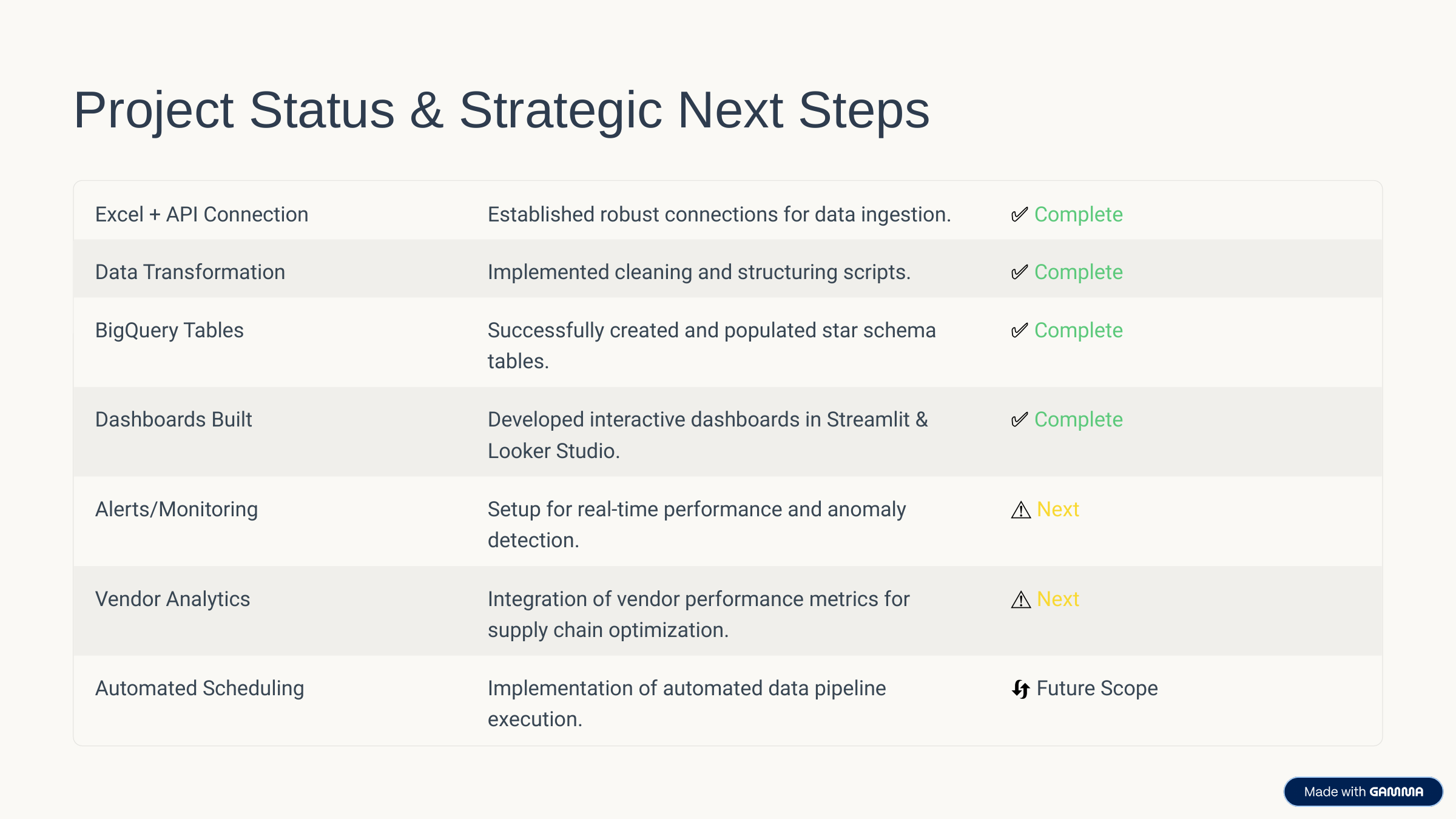

Project Status & Strategic Next Steps

Excel + API Connection
Established robust connections for data ingestion.
✅ Complete

Data Transformation
Implemented cleaning and structuring scripts.
✅ Complete

BigQuery Tables
Successfully created and populated star schema tables.
✅ Complete

Dashboards Built
Developed interactive dashboards in Streamlit & Looker Studio.
✅ Complete

Alerts/Monitoring
Setup for real-time performance and anomaly detection.
⚠️ Next

Vendor Analytics
Integration of vendor performance metrics for supply chain optimization.
⚠️ Next

Automated Scheduling
Implementation of automated data pipeline execution.
🔄 Future Scope